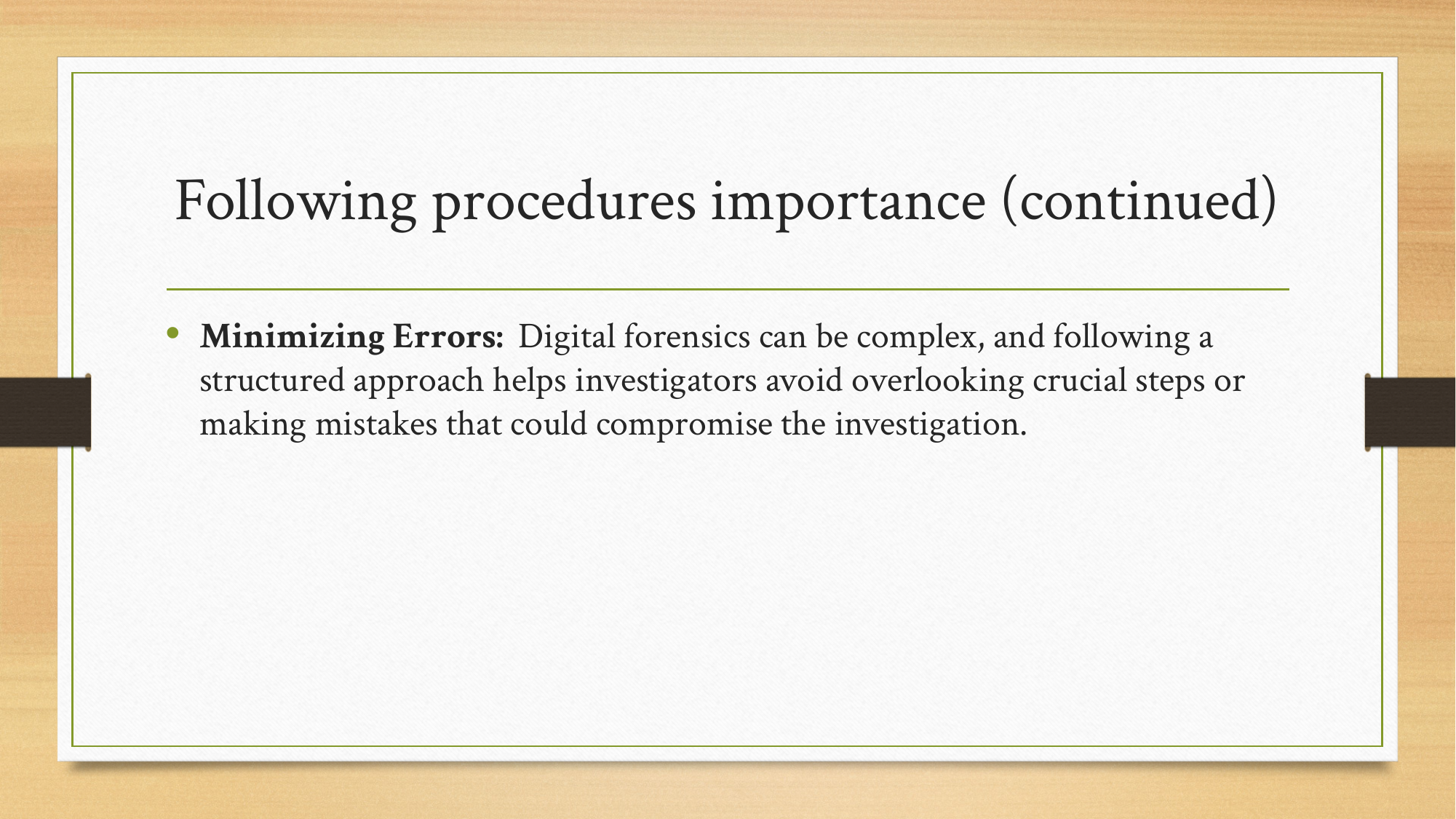

# Following procedures importance (continued)
Minimizing Errors:  Digital forensics can be complex, and following a structured approach helps investigators avoid overlooking crucial steps or making mistakes that could compromise the investigation.